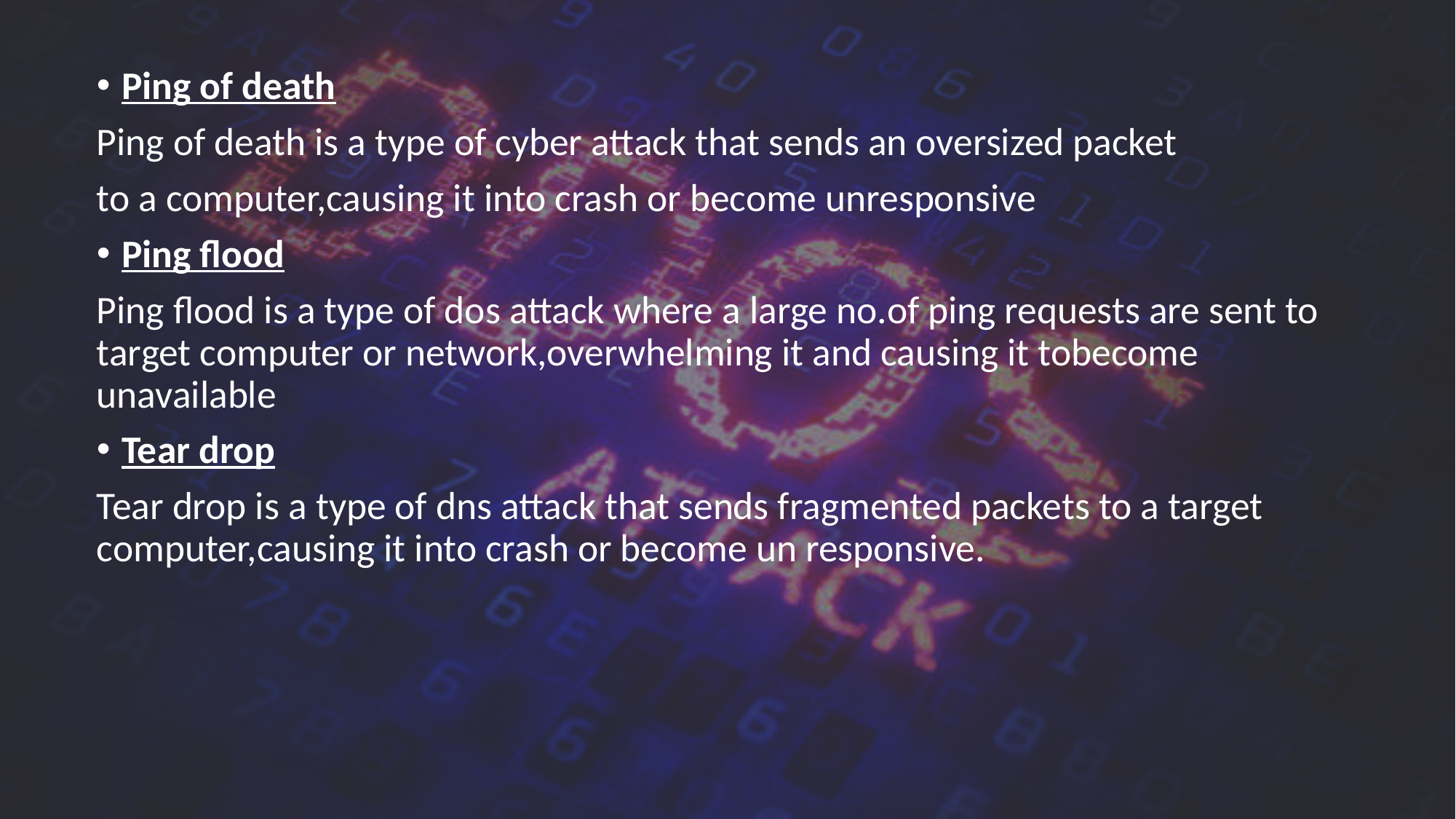

Ping of death
Ping of death is a type of cyber attack that sends an oversized packet
to a computer,causing it into crash or become unresponsive
Ping flood
Ping flood is a type of dos attack where a large no.of ping requests are sent to target computer or network,overwhelming it and causing it tobecome unavailable
Tear drop
Tear drop is a type of dns attack that sends fragmented packets to a target computer,causing it into crash or become un responsive.